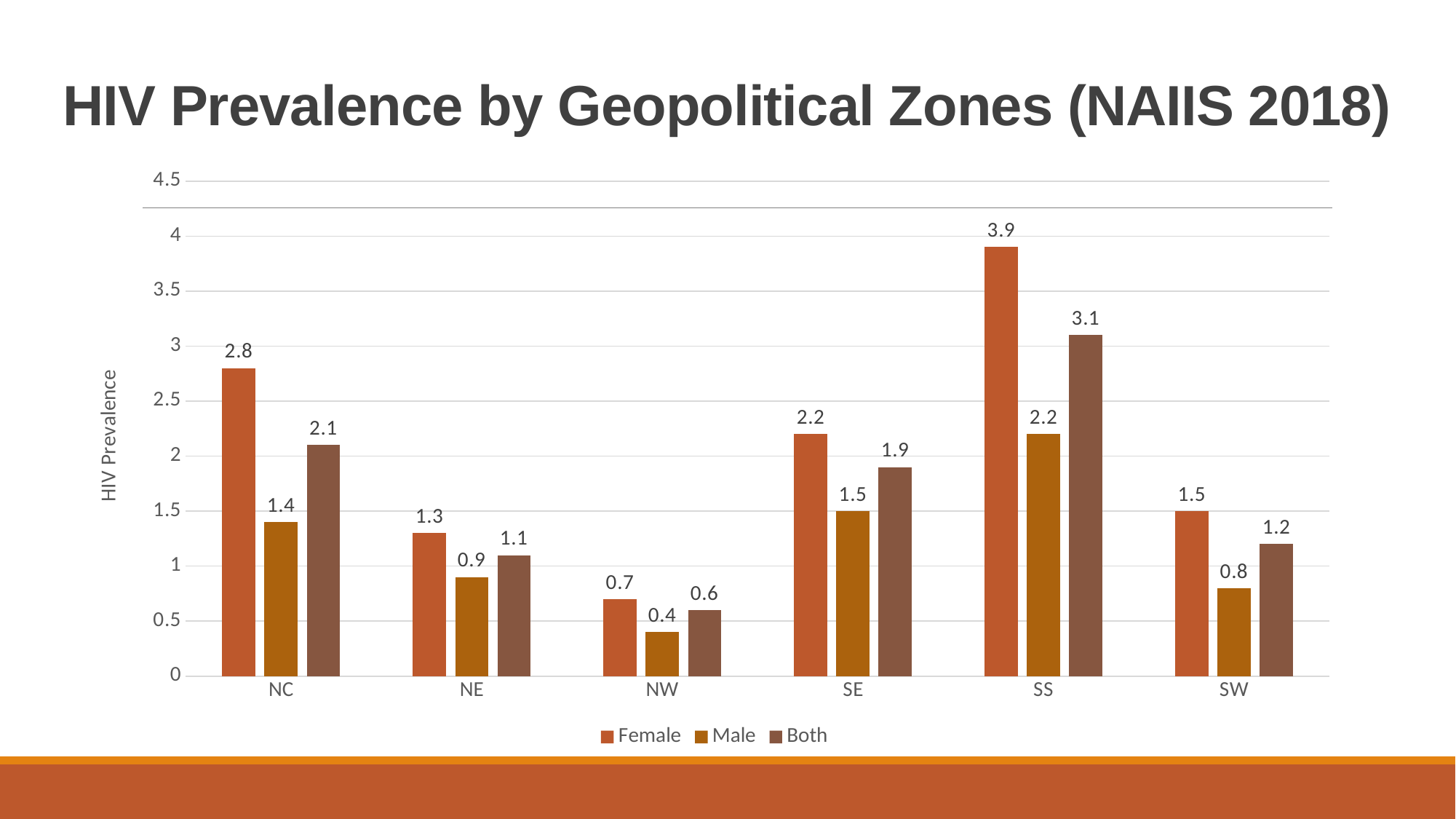

# HIV Prevalence by Geopolitical Zones (NAIIS 2018)

### Chart

| Category | Female | Male | Both |
|---|---|---|---|
| NC | 2.8 | 1.4 | 2.1 |
| NE | 1.3 | 0.9 | 1.1 |
| NW | 0.7 | 0.4 | 0.6 |
| SE | 2.2 | 1.5 | 1.9 |
| SS | 3.9 | 2.2 | 3.1 |
| SW | 1.5 | 0.8 | 1.2 |